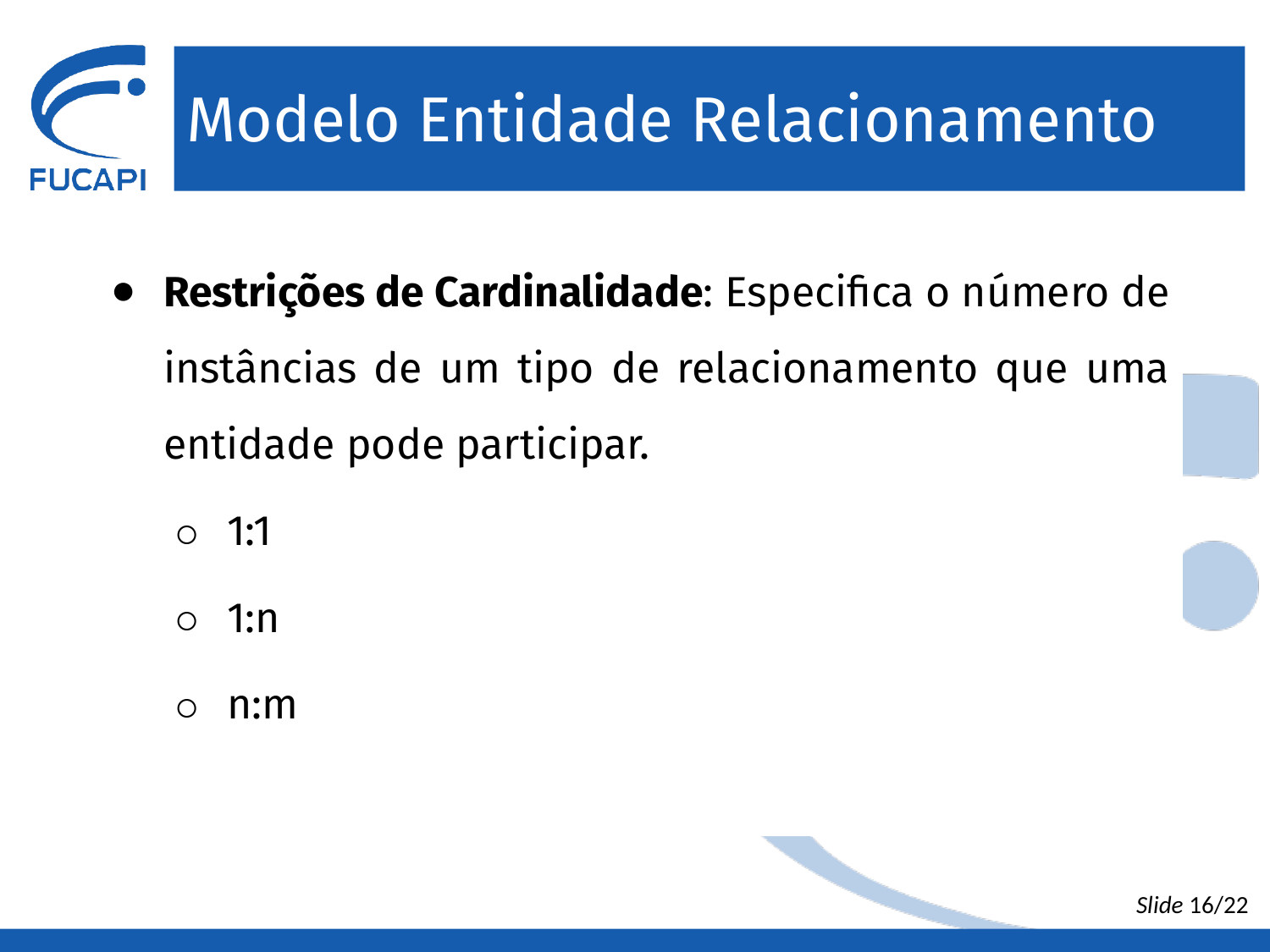

# Modelo Entidade Relacionamento
Restrições de Cardinalidade: Especifica o número de instâncias de um tipo de relacionamento que uma entidade pode participar.
1:1
1:n
n:m